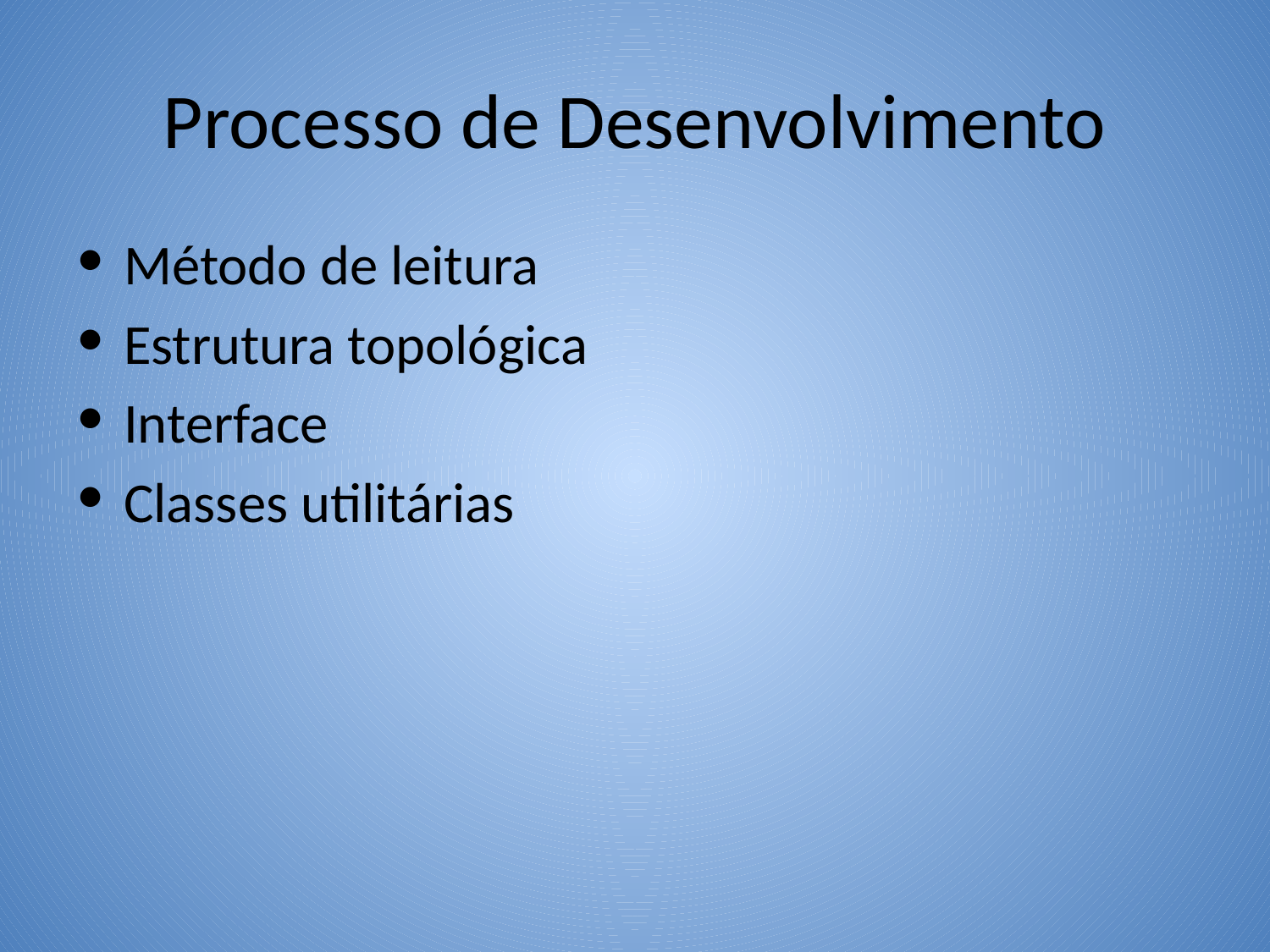

# Processo de Desenvolvimento
Método de leitura
Estrutura topológica
Interface
Classes utilitárias